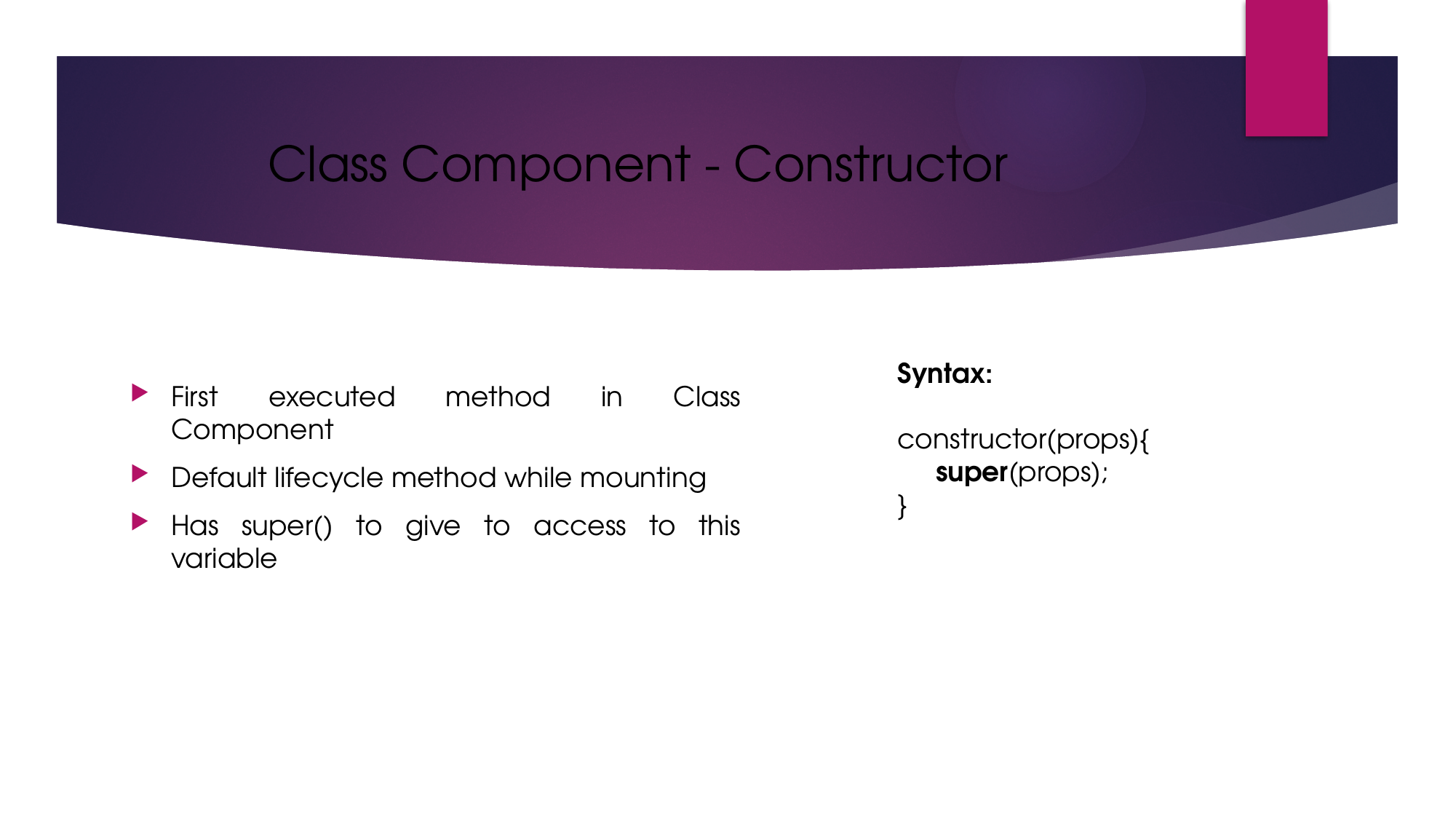

# Class Component - Constructor
First executed method in Class Component
Default lifecycle method while mounting
Has super() to give to access to this variable
Syntax:

constructor(props){
     super(props);
}